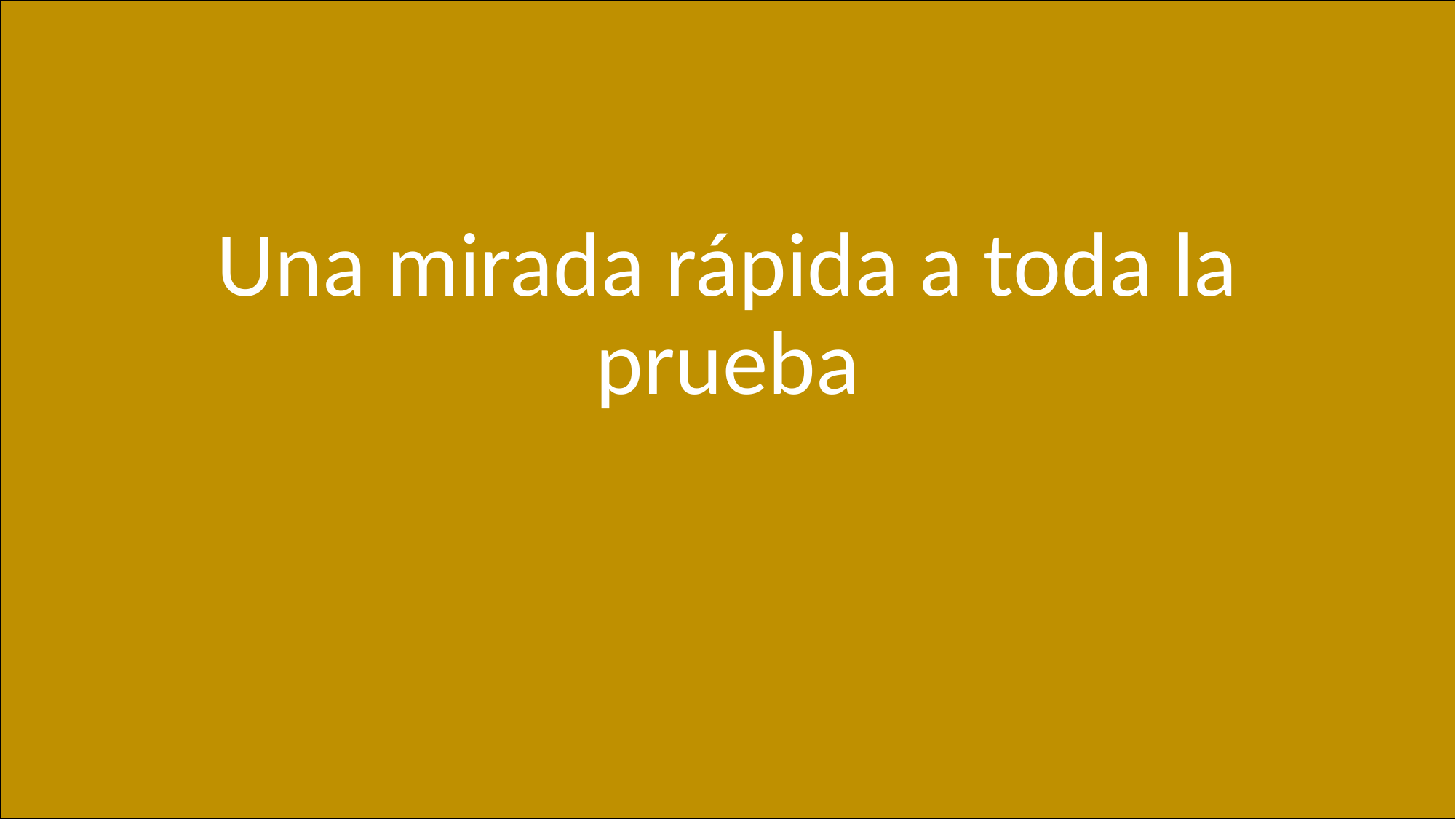

# Una mirada rápida a toda la prueba